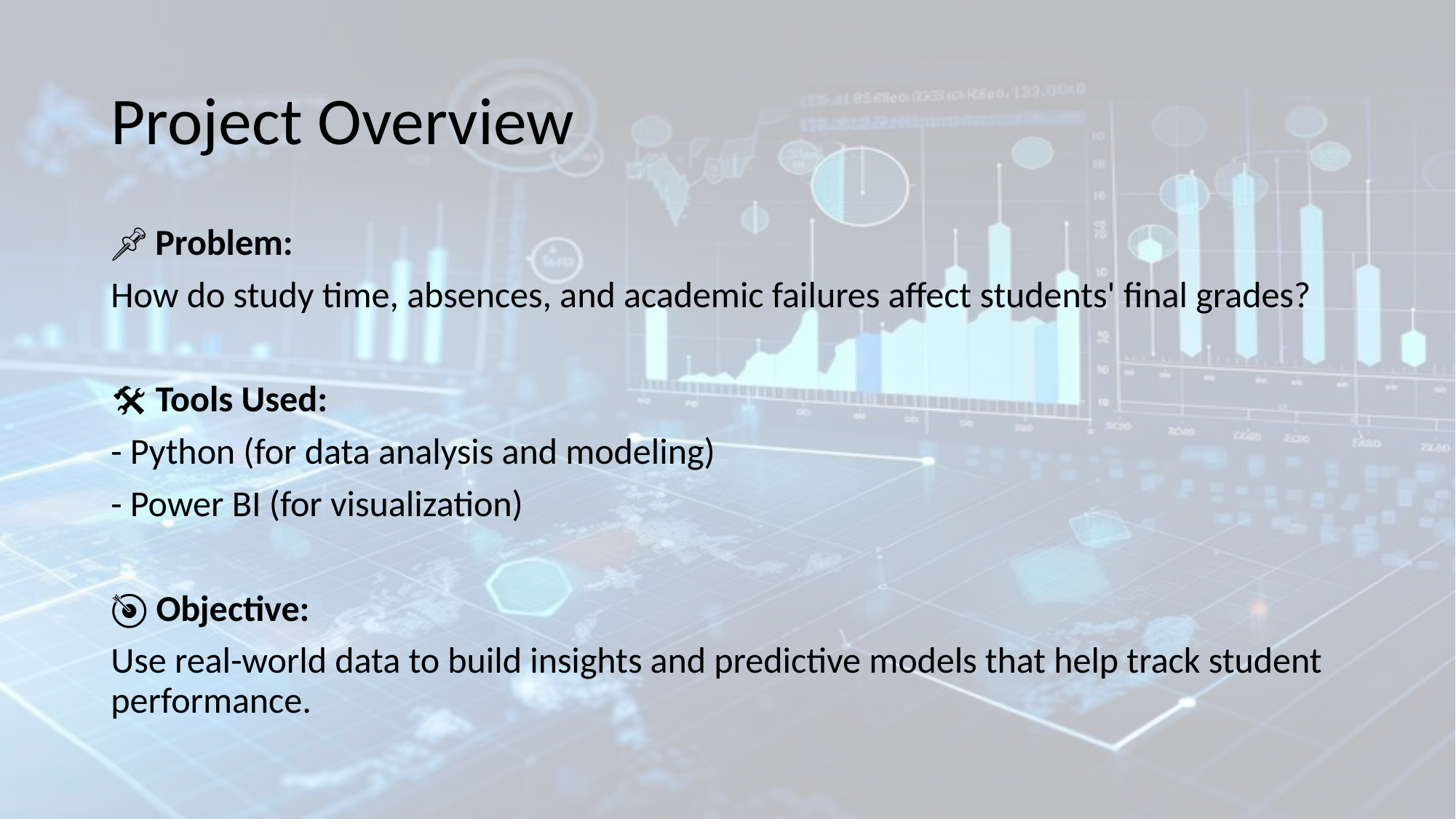

# Project Overview
📌 Problem:
How do study time, absences, and academic failures affect students' final grades?

🛠 Tools Used:
- Python (for data analysis and modeling)
- Power BI (for visualization)

🎯 Objective:
Use real-world data to build insights and predictive models that help track student performance.